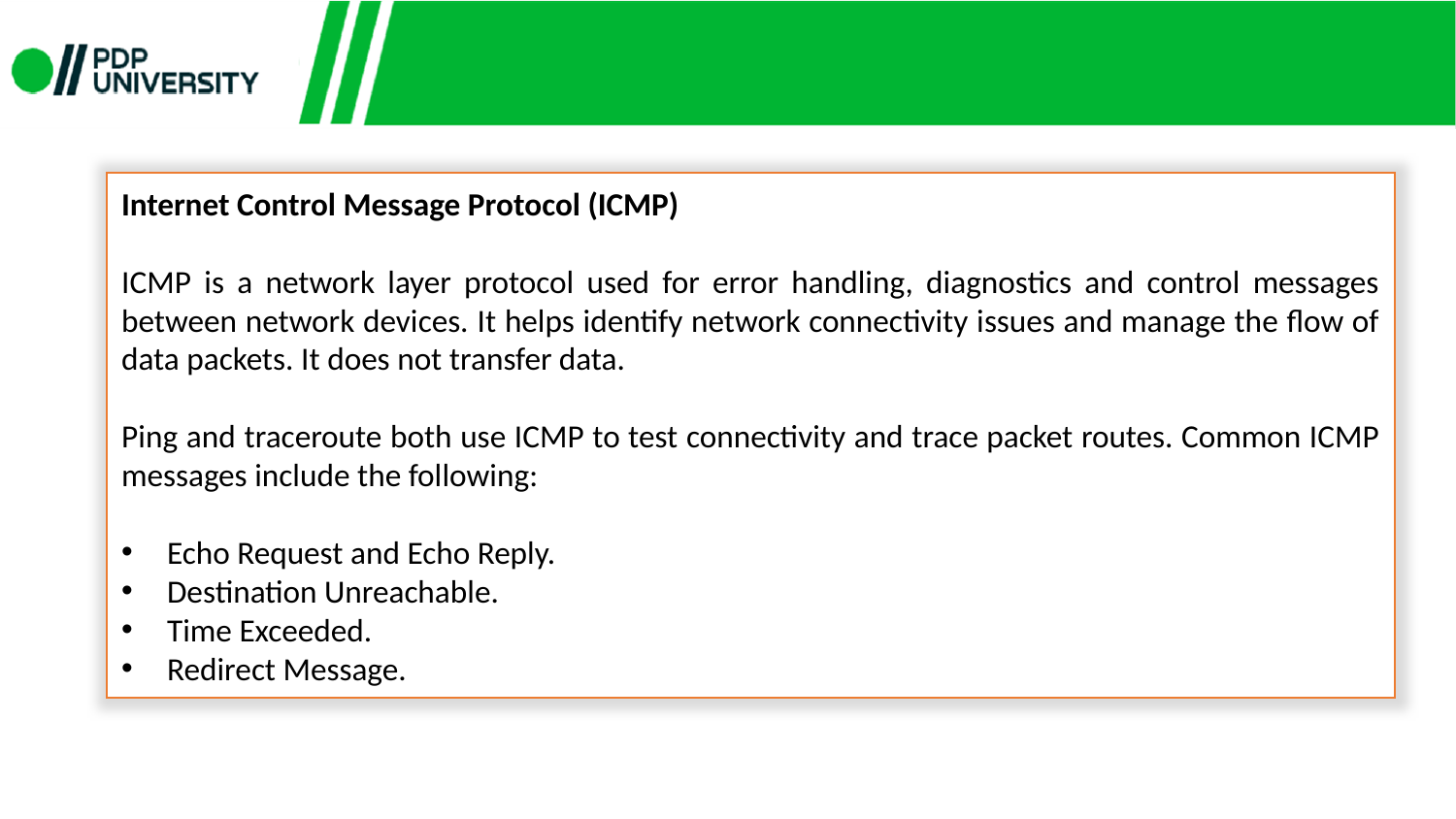

Internet Control Message Protocol (ICMP)

ICMP is a network layer protocol used for error handling, diagnostics and control messages between network devices. It helps identify network connectivity issues and manage the flow of data packets. It does not transfer data.

Ping and traceroute both use ICMP to test connectivity and trace packet routes. Common ICMP messages include the following:

Echo Request and Echo Reply.
Destination Unreachable.
Time Exceeded.
Redirect Message.